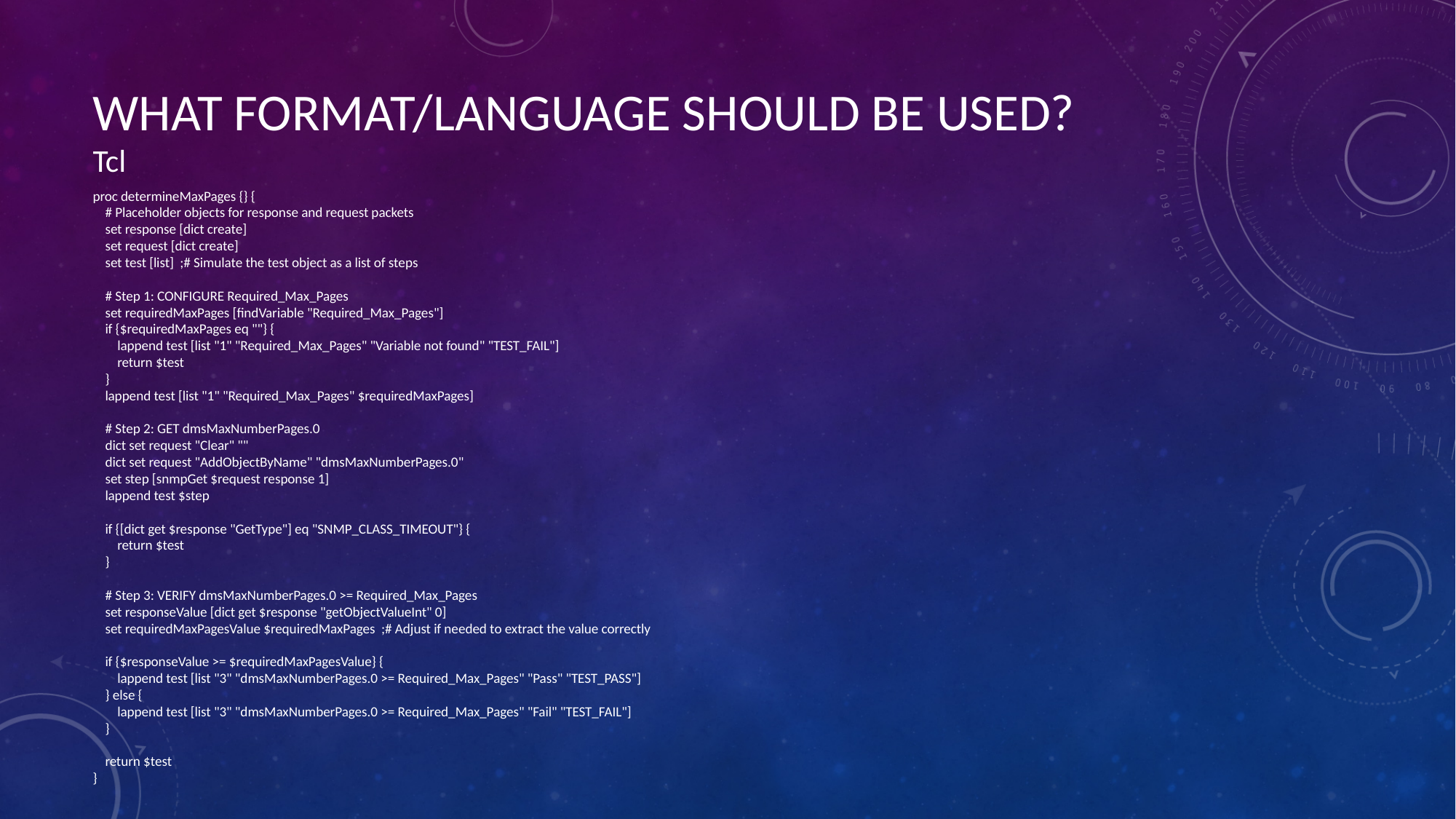

# What format/language should be used? Tcl
proc determineMaxPages {} {
    # Placeholder objects for response and request packets
    set response [dict create]
    set request [dict create]
    set test [list]  ;# Simulate the test object as a list of steps

    # Step 1: CONFIGURE Required_Max_Pages
    set requiredMaxPages [findVariable "Required_Max_Pages"]
    if {$requiredMaxPages eq ""} {
        lappend test [list "1" "Required_Max_Pages" "Variable not found" "TEST_FAIL"]
        return $test
    }
    lappend test [list "1" "Required_Max_Pages" $requiredMaxPages]

    # Step 2: GET dmsMaxNumberPages.0
    dict set request "Clear" ""
    dict set request "AddObjectByName" "dmsMaxNumberPages.0"
    set step [snmpGet $request response 1]
    lappend test $step

    if {[dict get $response "GetType"] eq "SNMP_CLASS_TIMEOUT"} {
        return $test
    }

    # Step 3: VERIFY dmsMaxNumberPages.0 >= Required_Max_Pages
    set responseValue [dict get $response "getObjectValueInt" 0]
    set requiredMaxPagesValue $requiredMaxPages  ;# Adjust if needed to extract the value correctly

    if {$responseValue >= $requiredMaxPagesValue} {
        lappend test [list "3" "dmsMaxNumberPages.0 >= Required_Max_Pages" "Pass" "TEST_PASS"]
    } else {
        lappend test [list "3" "dmsMaxNumberPages.0 >= Required_Max_Pages" "Fail" "TEST_FAIL"]
    }

    return $test
}